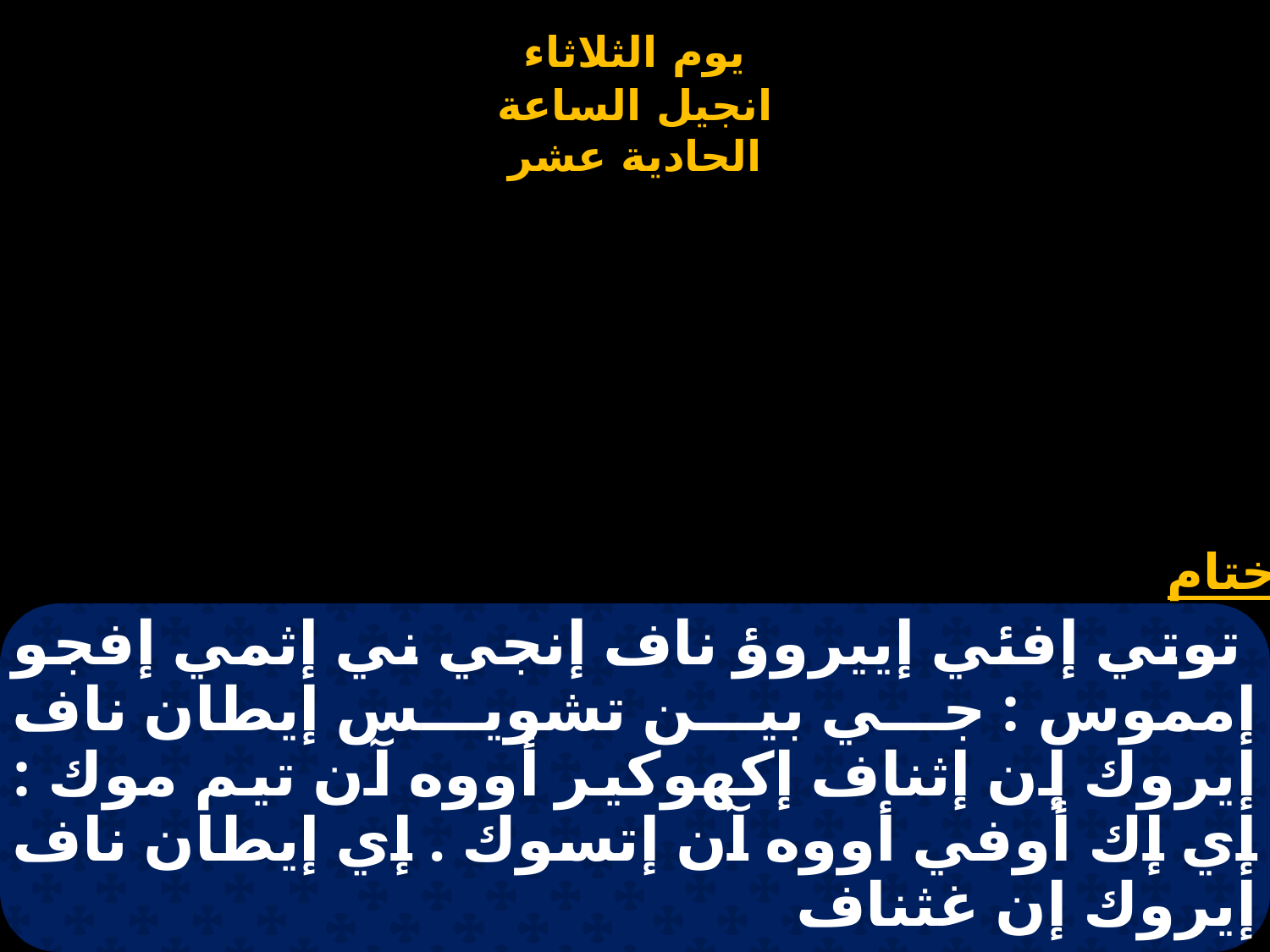

# توتي إفئي إييروؤ ناف إنجي ني إثمي إفجو إمموس : جي بين تشويس إيطان ناف إيروك إن إثناف إكهوكير أووه آن تيم موك : إي إك أوفي أووه آن إتسوك . إي إيطان ناف إيروك إن غثناف